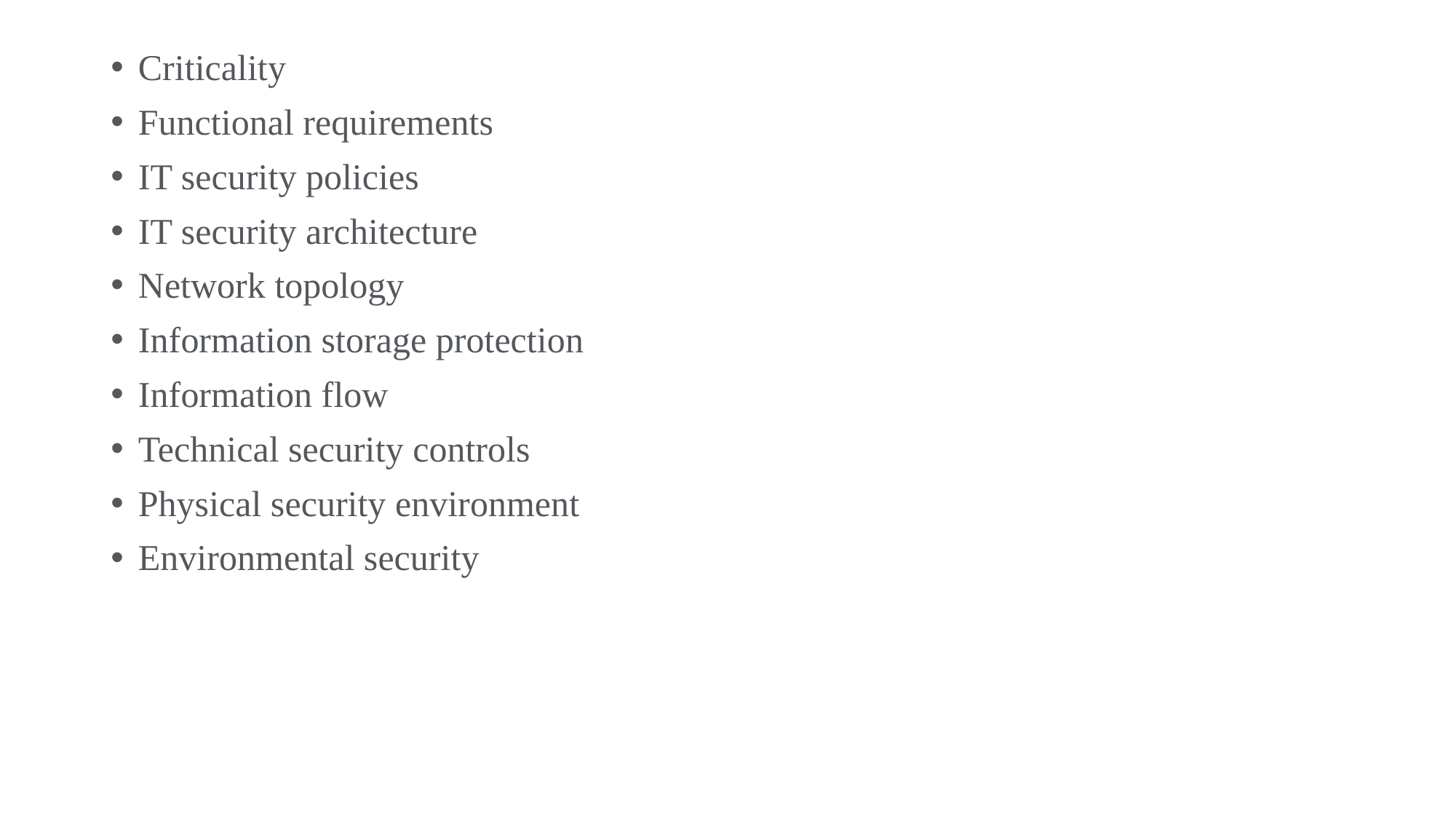

#
Criticality
Functional requirements
IT security policies
IT security architecture
Network topology
Information storage protection
Information flow
Technical security controls
Physical security environment
Environmental security